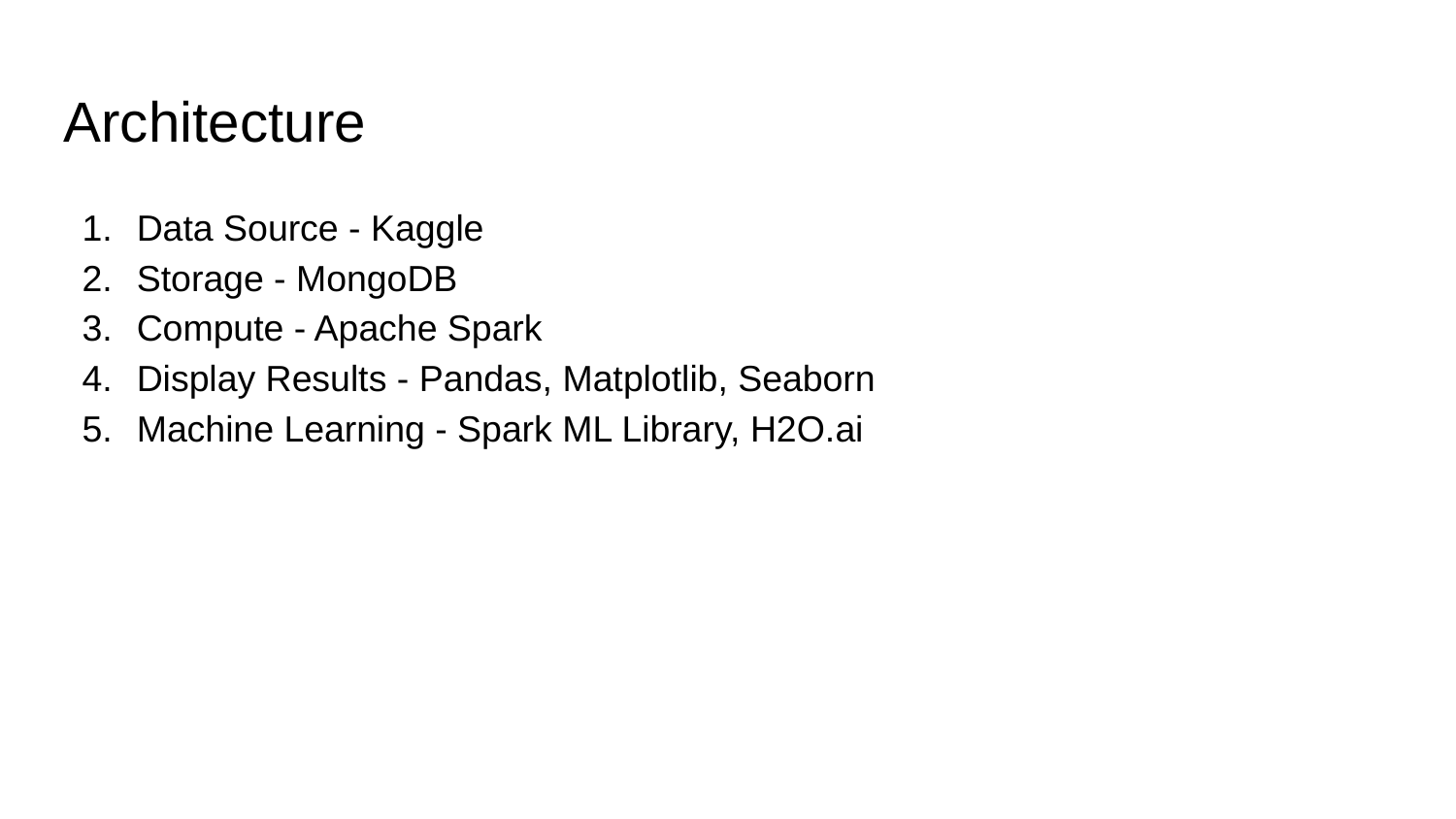

Architecture
Data Source - Kaggle
Storage - MongoDB
Compute - Apache Spark
Display Results - Pandas, Matplotlib, Seaborn
Machine Learning - Spark ML Library, H2O.ai